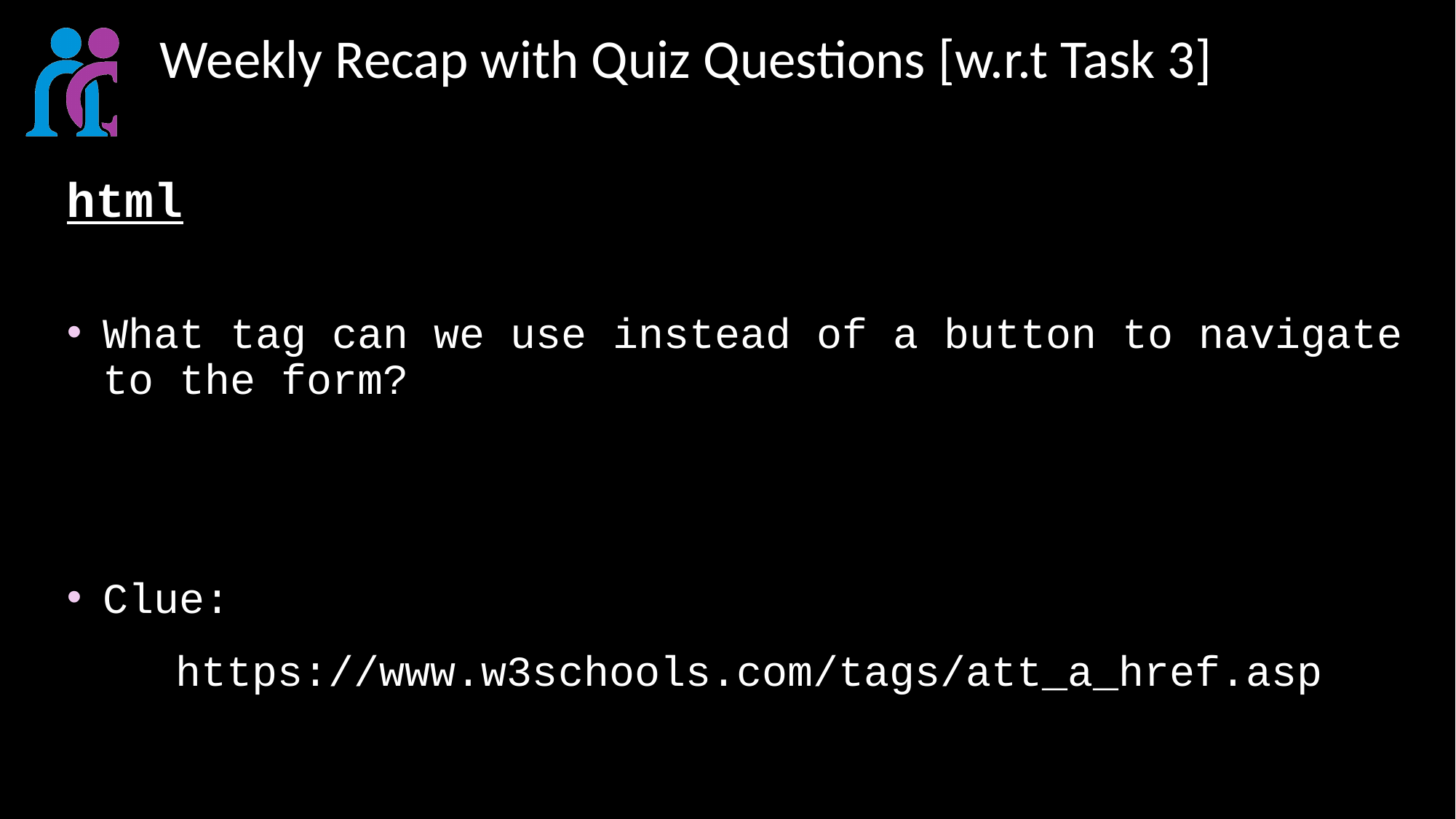

# Weekly Recap with Quiz Questions [w.r.t Task 3]
html

What tag can we use instead of a button to navigate to the form?

Clue:
	https://www.w3schools.com/tags/att_a_href.asp